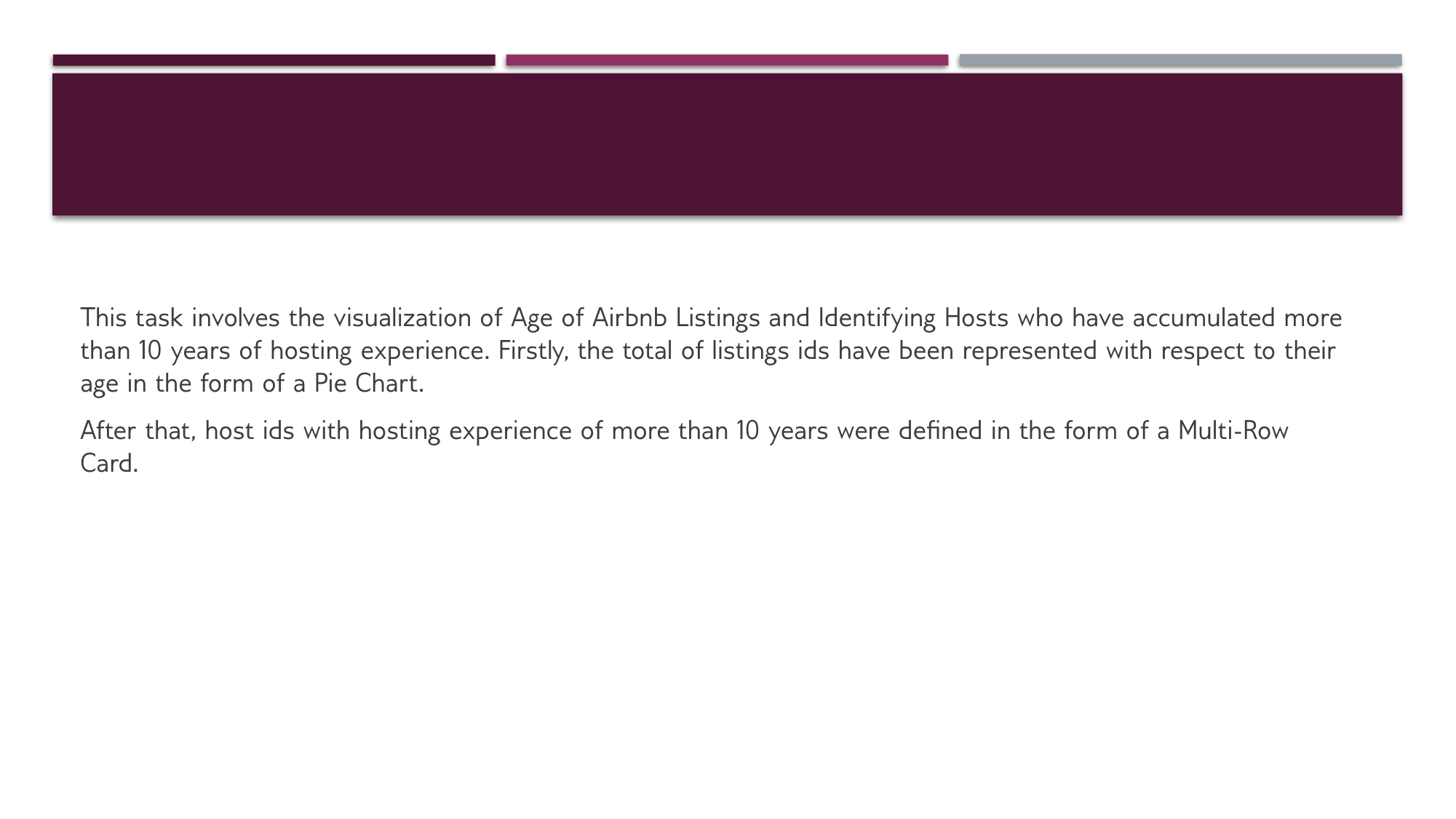

#
This task involves the visualization of Age of Airbnb Listings and Identifying Hosts who have accumulated more than 10 years of hosting experience. Firstly, the total of listings ids have been represented with respect to their age in the form of a Pie Chart.
After that, host ids with hosting experience of more than 10 years were defined in the form of a Multi-Row Card.